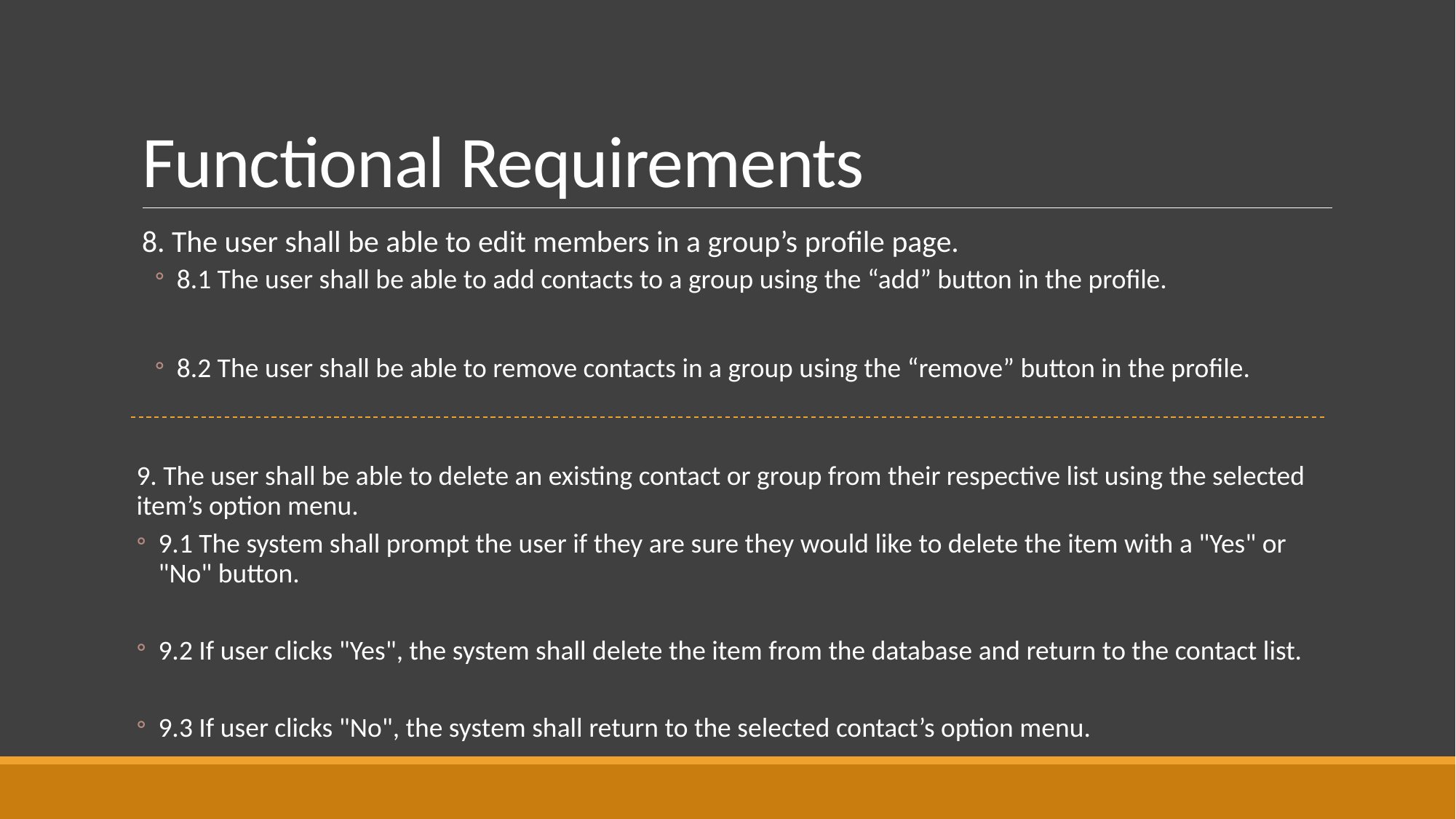

# Functional Requirements
8. The user shall be able to edit members in a group’s profile page.
8.1 The user shall be able to add contacts to a group using the “add” button in the profile.

8.2 The user shall be able to remove contacts in a group using the “remove” button in the profile.
9. The user shall be able to delete an existing contact or group from their respective list using the selected item’s option menu.
9.1 The system shall prompt the user if they are sure they would like to delete the item with a "Yes" or "No" button.

9.2 If user clicks "Yes", the system shall delete the item from the database and return to the contact list.

9.3 If user clicks "No", the system shall return to the selected contact’s option menu.